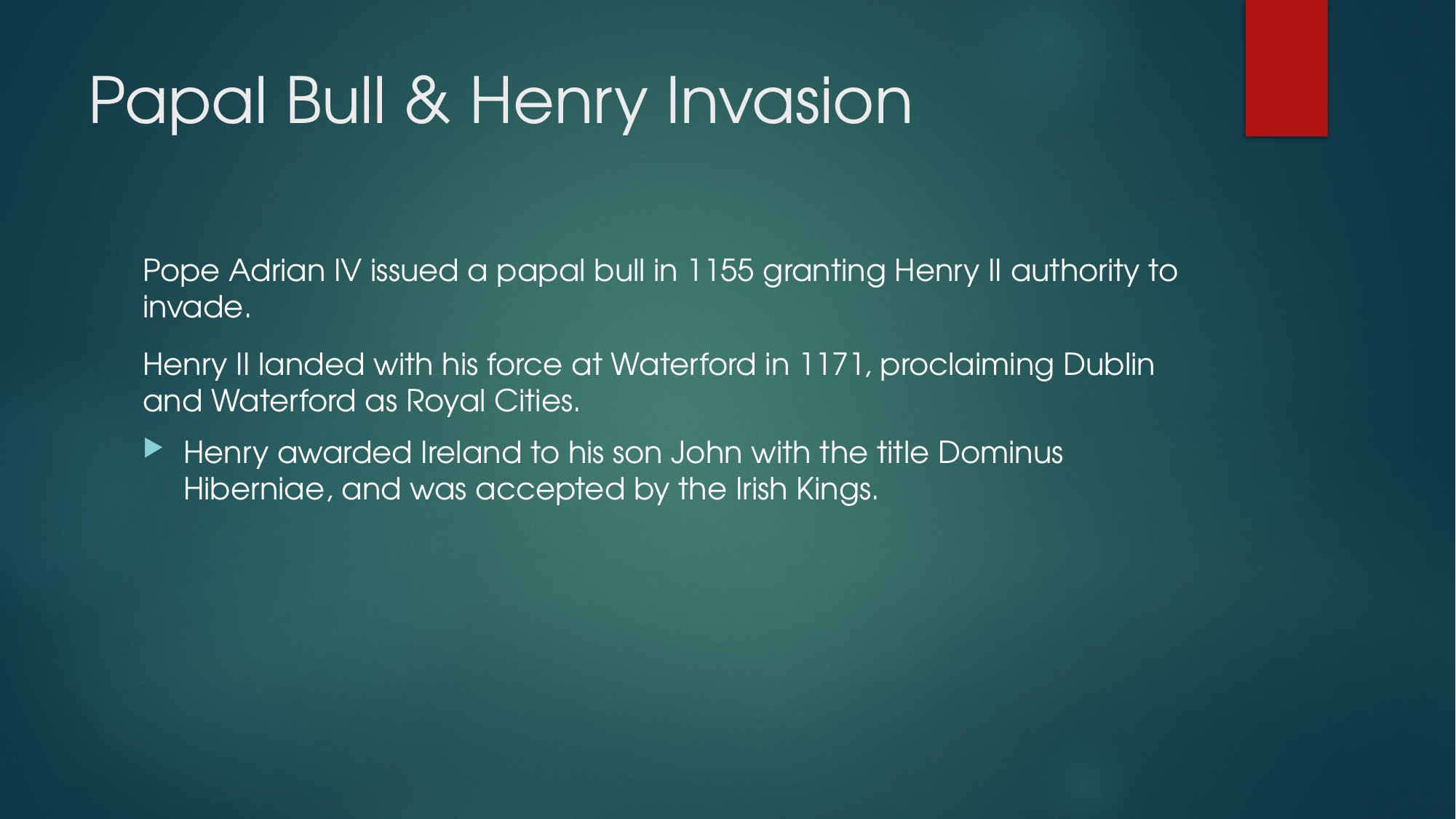

# Papal Bull & Henry Invasion
Pope Adrian IV issued a papal bull in 1155 granting Henry II authority to invade.
Henry II landed with his force at Waterford in 1171, proclaiming Dublin and Waterford as Royal Cities.
Henry awarded Ireland to his son John with the title Dominus Hiberniae, and was accepted by the Irish Kings.